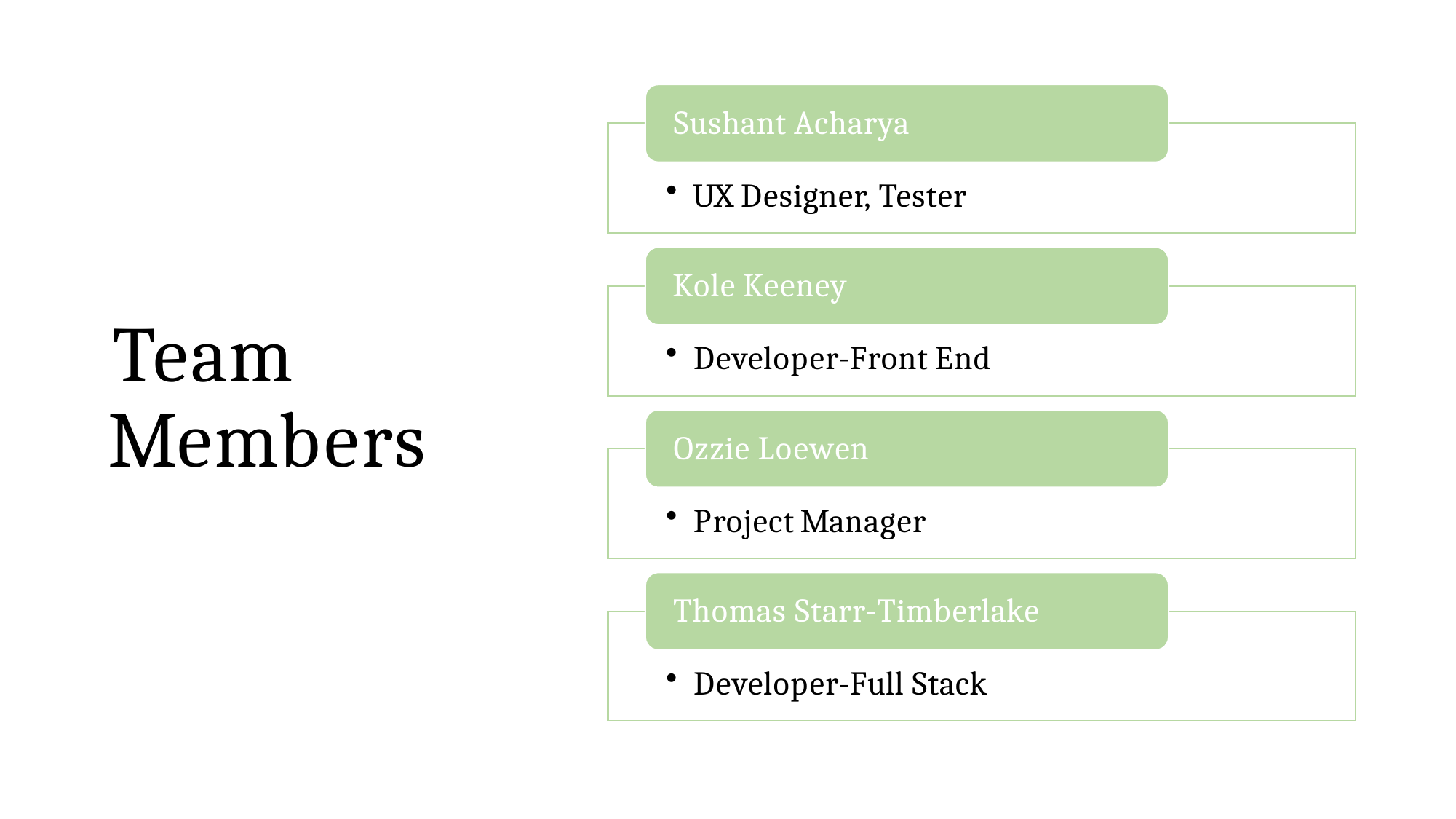

# Team Members
UX Designer, Tester
Sushant Acharya
Developer-Front End
Kole Keeney
Project Manager
Ozzie Loewen
Developer-Full Stack
Thomas Starr-Timberlake